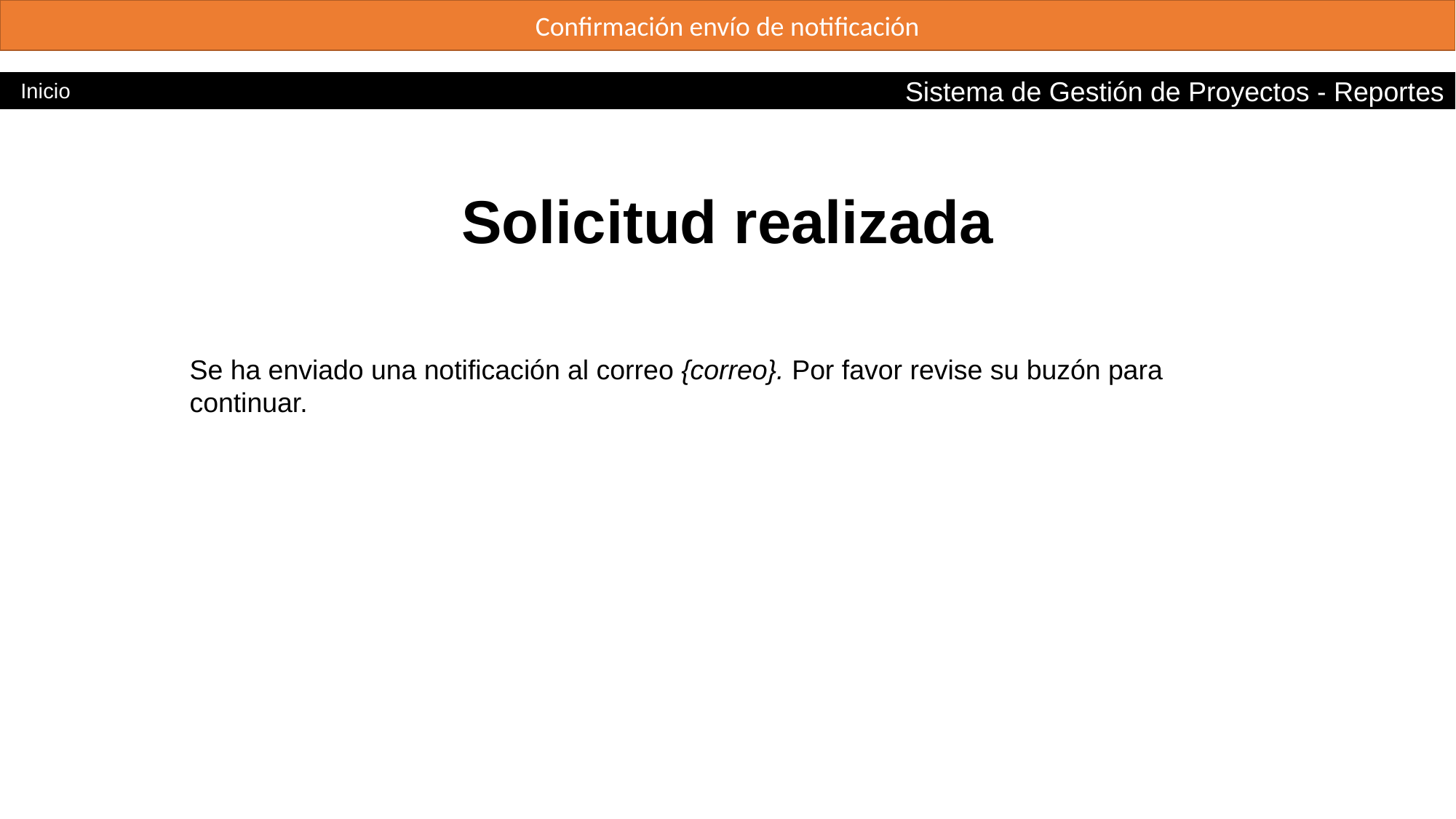

Confirmación envío de notificación
Inicio
Sistema de Gestión de Proyectos - Reportes
Solicitud realizada
Se ha enviado una notificación al correo {correo}. Por favor revise su buzón para continuar.